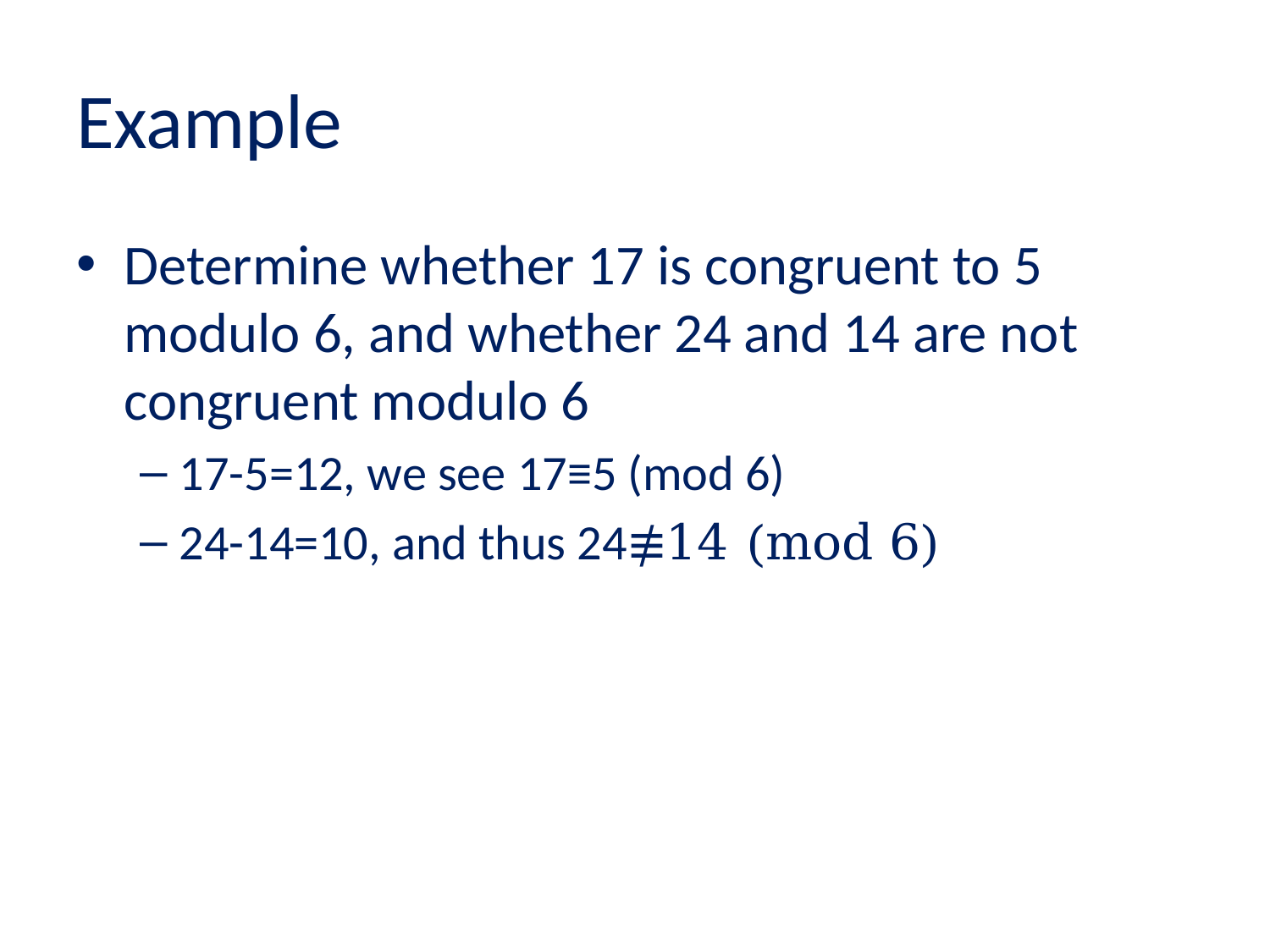

# Example
Determine whether 17 is congruent to 5 modulo 6, and whether 24 and 14 are not congruent modulo 6
17-5=12, we see 17≡5 (mod 6)
24-14=10, and thus 24≢14 (mod 6)

7